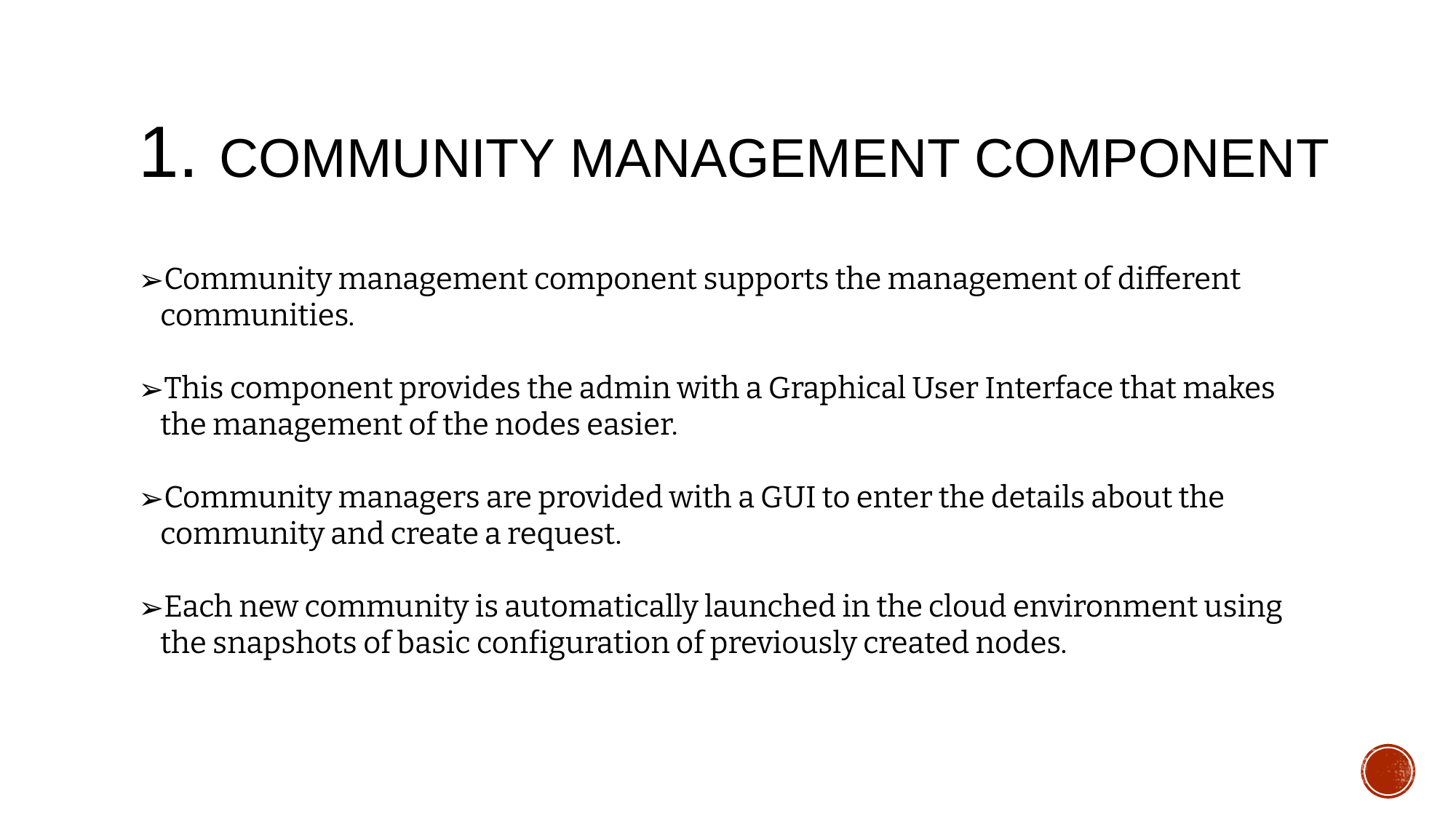

# 1. COMMUNITY MANAGEMENT COMPONENT
Community management component supports the management of different communities.

This component provides the admin with a Graphical User Interface that makes the management of the nodes easier.

Community managers are provided with a GUI to enter the details about the community and create a request.

Each new community is automatically launched in the cloud environment using the snapshots of basic configuration of previously created nodes.